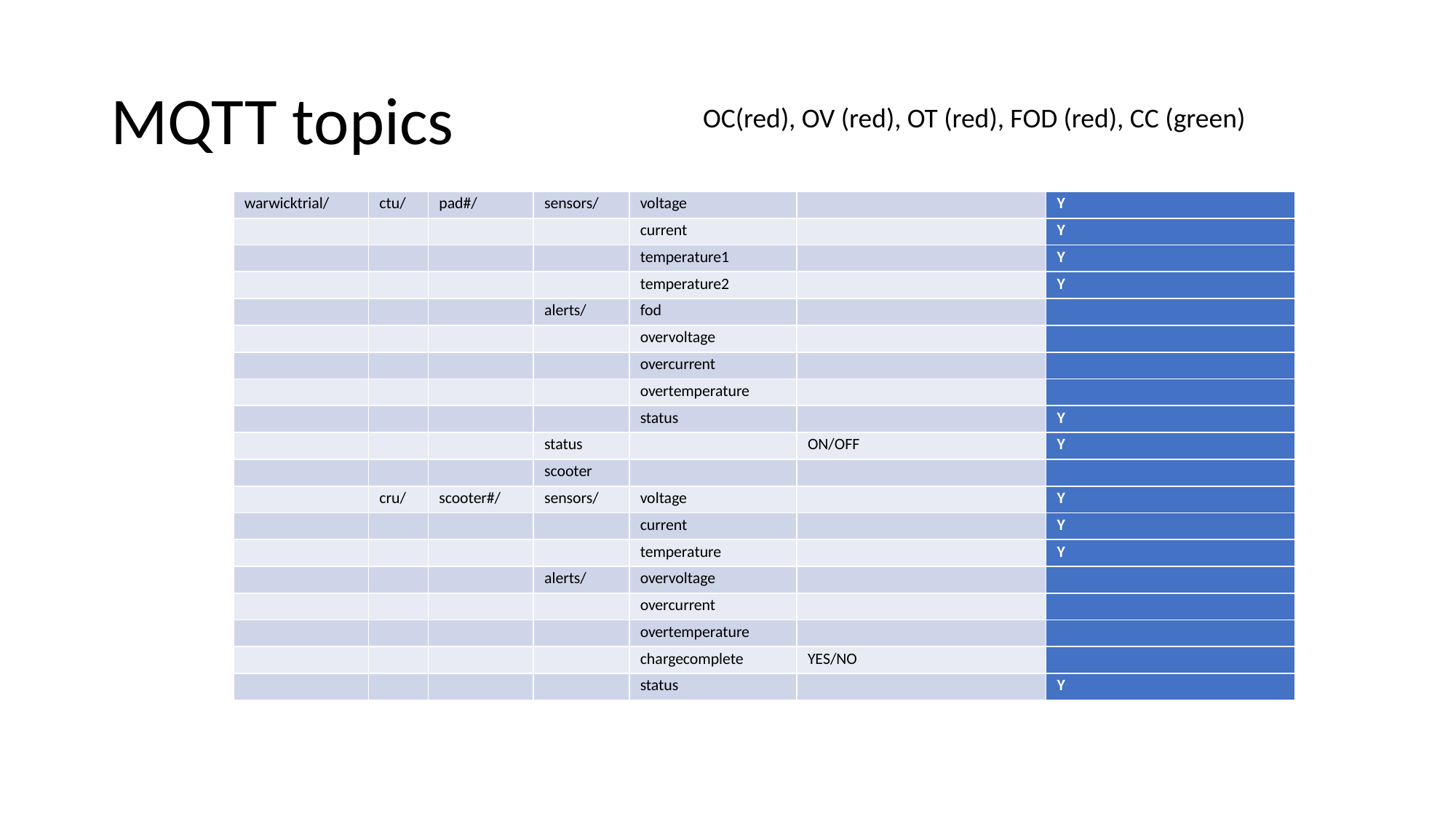

# MQTT topics
OC(red), OV (red), OT (red), FOD (red), CC (green)
| warwicktrial/ | ctu/ | pad#/ | sensors/ | voltage |  | Y |
| --- | --- | --- | --- | --- | --- | --- |
|  |  |  |  | current |  | Y |
|  |  |  |  | temperature1 |  | Y |
|  |  |  |  | temperature2 |  | Y |
|  |  |  | alerts/ | fod |  |  |
|  |  |  |  | overvoltage |  |  |
|  |  |  |  | overcurrent |  |  |
|  |  |  |  | overtemperature |  |  |
|  |  |  |  | status |  | Y |
|  |  |  | status |  | ON/OFF | Y |
|  |  |  | scooter |  |  |  |
|  | cru/ | scooter#/ | sensors/ | voltage |  | Y |
|  |  |  |  | current |  | Y |
|  |  |  |  | temperature |  | Y |
|  |  |  | alerts/ | overvoltage |  |  |
|  |  |  |  | overcurrent |  |  |
|  |  |  |  | overtemperature |  |  |
|  |  |  |  | chargecomplete | YES/NO |  |
|  |  |  |  | status |  | Y |